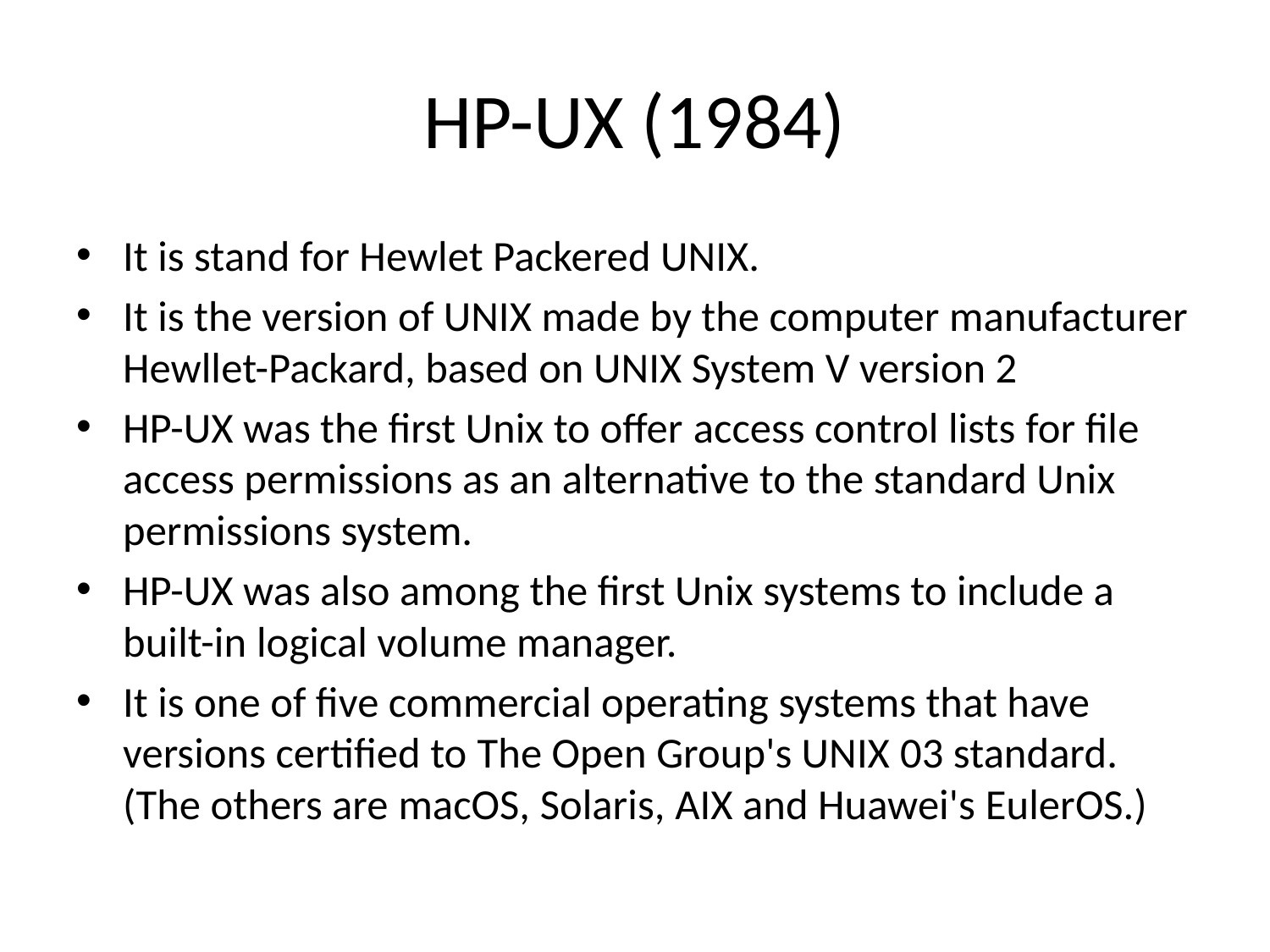

# HP-UX (1984)
It is stand for Hewlet Packered UNIX.
It is the version of UNIX made by the computer manufacturer Hewllet-Packard, based on UNIX System V version 2
HP-UX was the first Unix to offer access control lists for file access permissions as an alternative to the standard Unix permissions system.
HP-UX was also among the first Unix systems to include a built-in logical volume manager.
It is one of five commercial operating systems that have versions certified to The Open Group's UNIX 03 standard. (The others are macOS, Solaris, AIX and Huawei's EulerOS.)